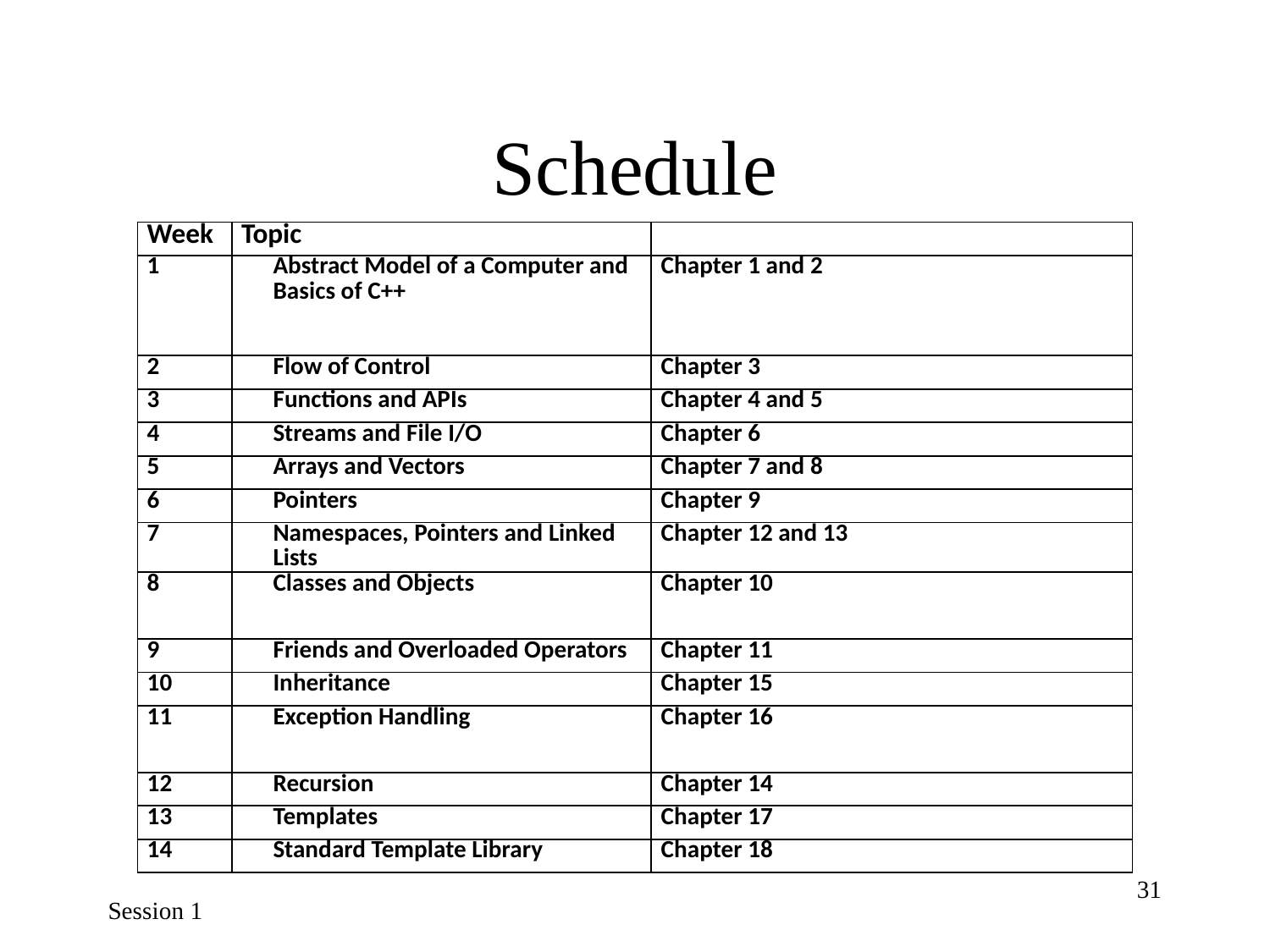

# Schedule
| Week | Topic |  |
| --- | --- | --- |
| 1 | Abstract Model of a Computer and Basics of C++ | Chapter 1 and 2 |
| 2 | Flow of Control | Chapter 3 |
| 3 | Functions and APIs | Chapter 4 and 5 |
| 4 | Streams and File I/O | Chapter 6 |
| 5 | Arrays and Vectors | Chapter 7 and 8 |
| 6 | Pointers | Chapter 9 |
| 7 | Namespaces, Pointers and Linked Lists | Chapter 12 and 13 |
| 8 | Classes and Objects | Chapter 10 |
| 9 | Friends and Overloaded Operators | Chapter 11 |
| 10 | Inheritance | Chapter 15 |
| 11 | Exception Handling | Chapter 16 |
| 12 | Recursion | Chapter 14 |
| 13 | Templates | Chapter 17 |
| 14 | Standard Template Library | Chapter 18 |
31
Session 1